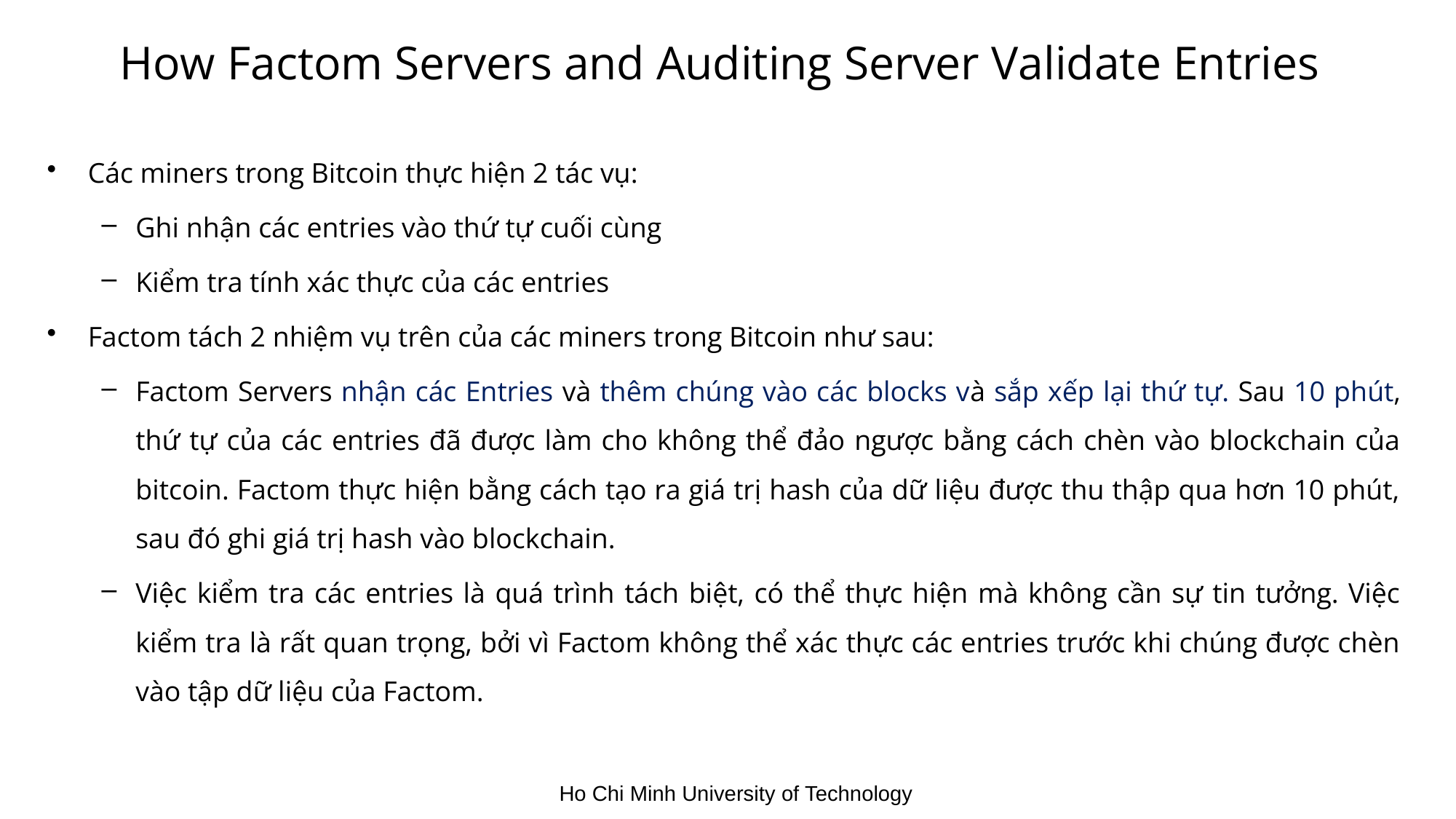

# How Factom Servers and Auditing Server Validate Entries
Các miners trong Bitcoin thực hiện 2 tác vụ:
Ghi nhận các entries vào thứ tự cuối cùng
Kiểm tra tính xác thực của các entries
Factom tách 2 nhiệm vụ trên của các miners trong Bitcoin như sau:
Factom Servers nhận các Entries và thêm chúng vào các blocks và sắp xếp lại thứ tự. Sau 10 phút, thứ tự của các entries đã được làm cho không thể đảo ngược bằng cách chèn vào blockchain của bitcoin. Factom thực hiện bằng cách tạo ra giá trị hash của dữ liệu được thu thập qua hơn 10 phút, sau đó ghi giá trị hash vào blockchain.
Việc kiểm tra các entries là quá trình tách biệt, có thể thực hiện mà không cần sự tin tưởng. Việc kiểm tra là rất quan trọng, bởi vì Factom không thể xác thực các entries trước khi chúng được chèn vào tập dữ liệu của Factom.

7
Ho Chi Minh University of Technology